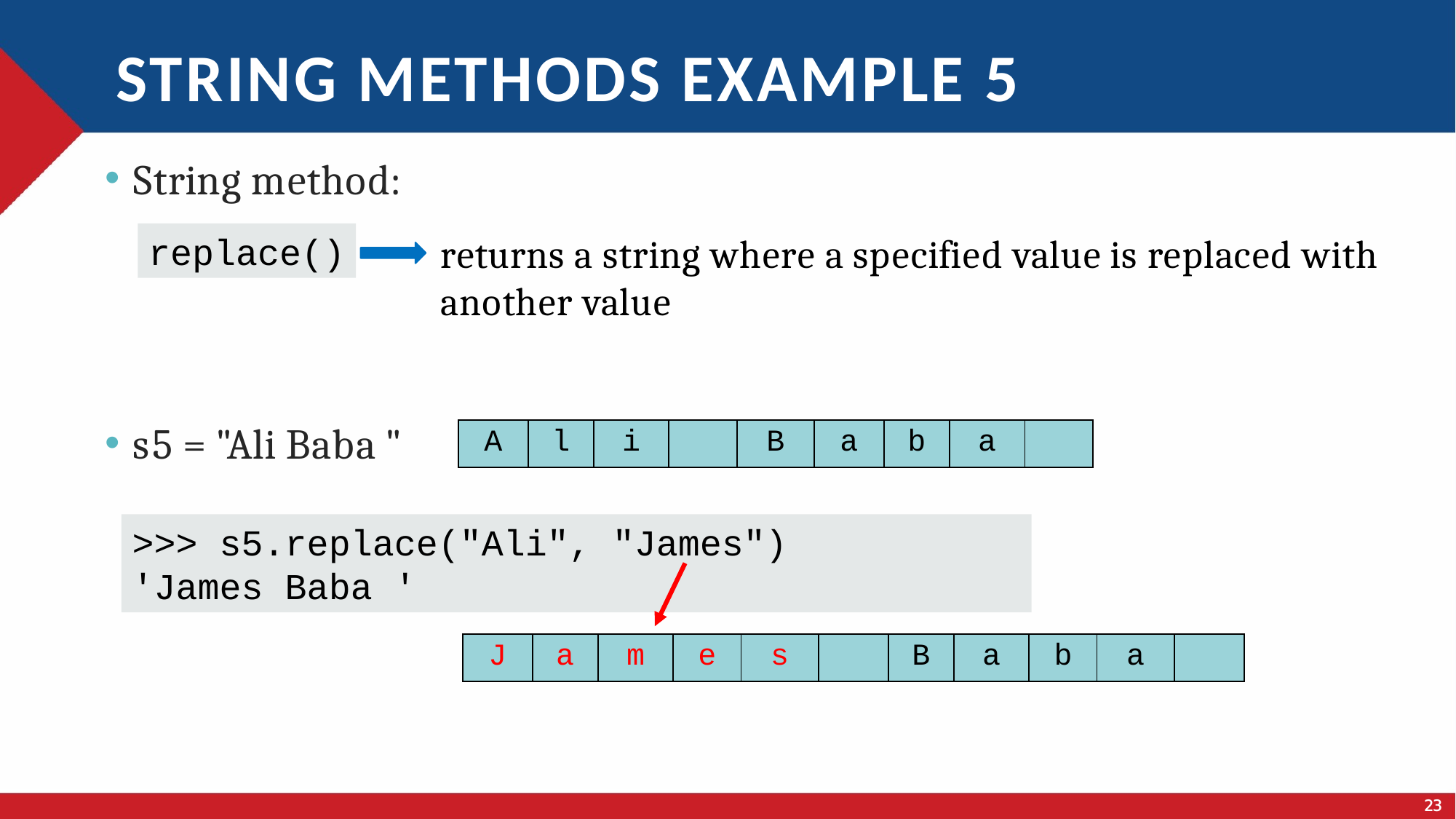

# String methods example 5
String method:

s5 = "Ali Baba "
replace()
returns a string where a specified value is replaced with another value

| A | l | i |  | B |
| --- | --- | --- | --- | --- |
| a | b | a |  |  |
| --- | --- | --- | --- | --- |
>>> s5.replace("Ali", "James")
'James Baba '
| J | a | m | e | s |
| --- | --- | --- | --- | --- |
|  | B | a | b | a |
| --- | --- | --- | --- | --- |
|  |  |
| --- | --- |
23